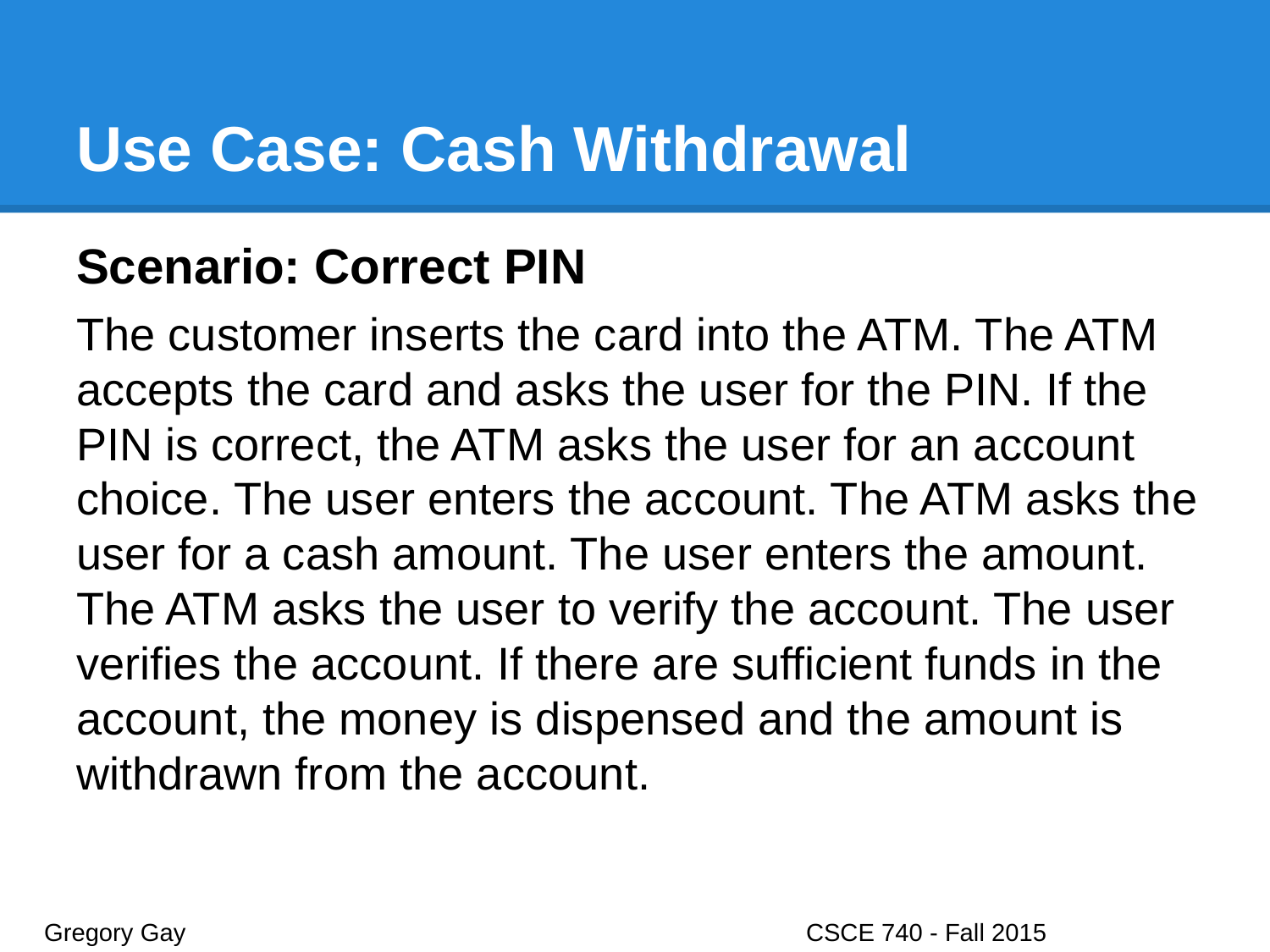

# Use Case: Cash Withdrawal
Scenario: Correct PIN
The customer inserts the card into the ATM. The ATM accepts the card and asks the user for the PIN. If the PIN is correct, the ATM asks the user for an account choice. The user enters the account. The ATM asks the user for a cash amount. The user enters the amount. The ATM asks the user to verify the account. The user verifies the account. If there are sufficient funds in the account, the money is dispensed and the amount is withdrawn from the account.
Gregory Gay					CSCE 740 - Fall 2015								21